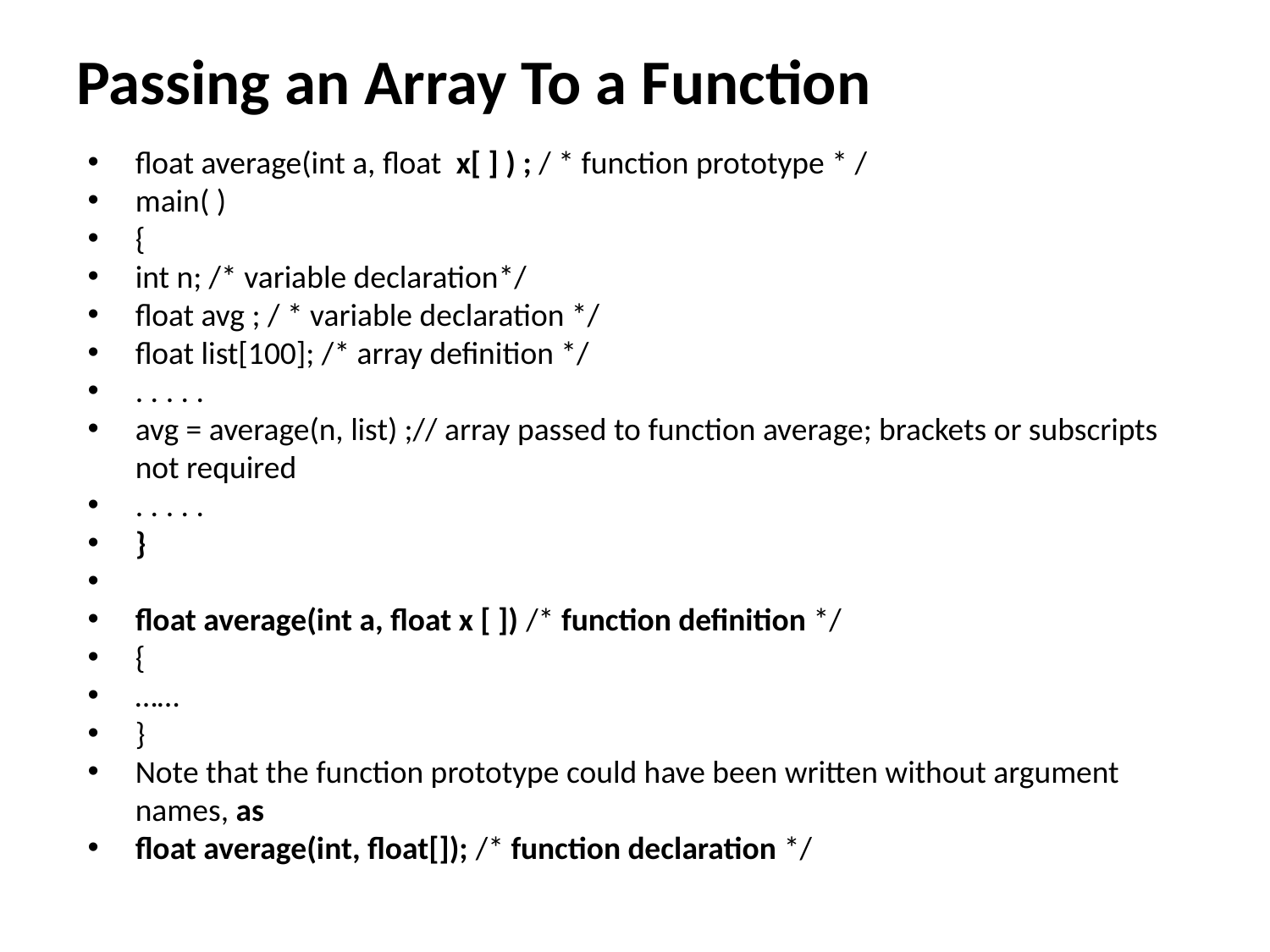

# Passing an Array To a Function
float average(int a, float  x[ ] ) ; / * function prototype * /
main( )
{
int n; /* variable declaration*/
float avg ; / * variable declaration */
float list[100]; /* array definition */
. . . . .
avg = average(n, list) ;// array passed to function average; brackets or subscripts not required
. . . . .
}

float average(int a, float x [ ]) /* function definition */
{
……
}
Note that the function prototype could have been written without argument names, as
float average(int, float[]); /* function declaration */